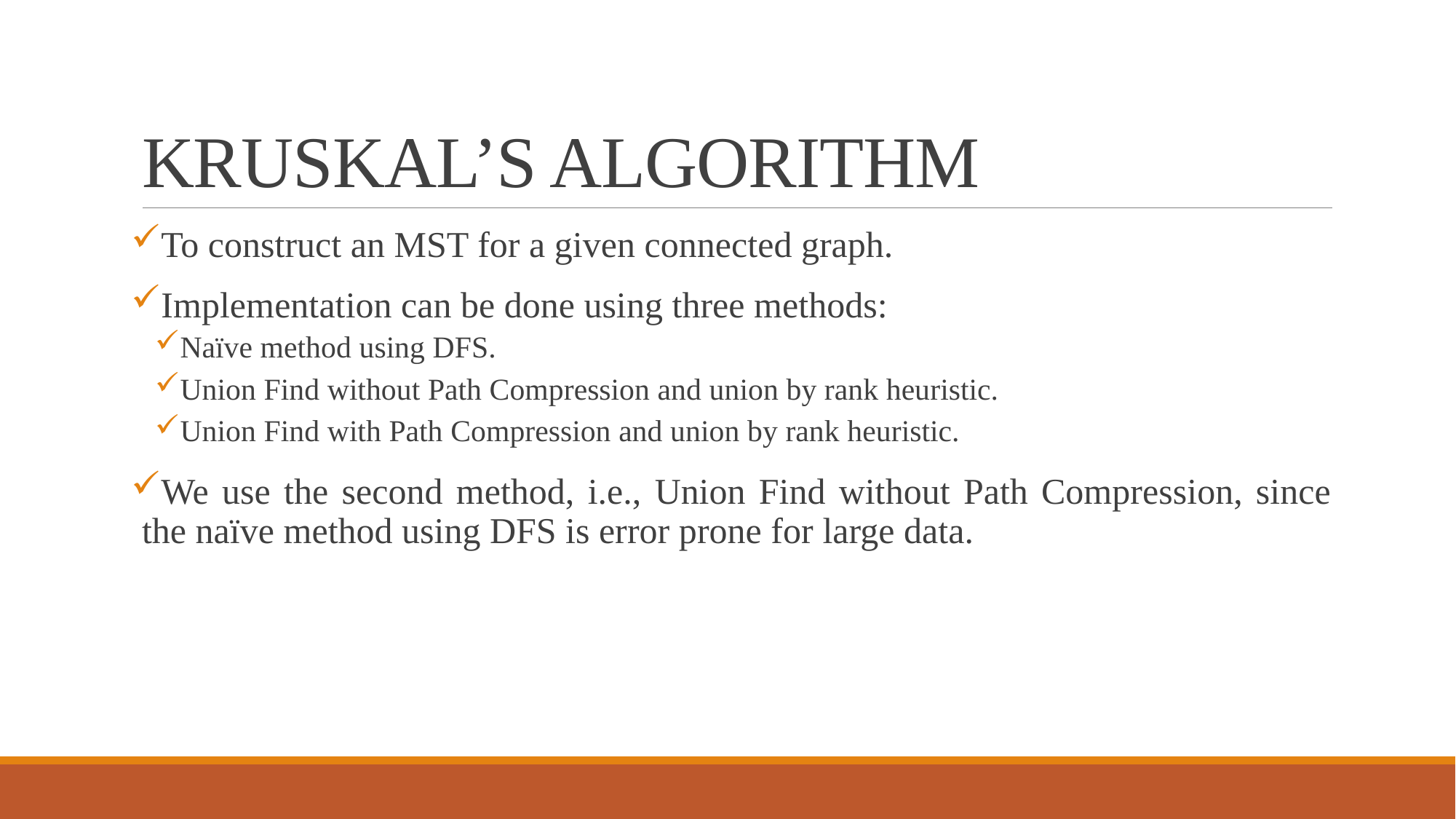

# KRUSKAL’S ALGORITHM
To construct an MST for a given connected graph.
Implementation can be done using three methods:
Naïve method using DFS.
Union Find without Path Compression and union by rank heuristic.
Union Find with Path Compression and union by rank heuristic.
We use the second method, i.e., Union Find without Path Compression, since the naïve method using DFS is error prone for large data.